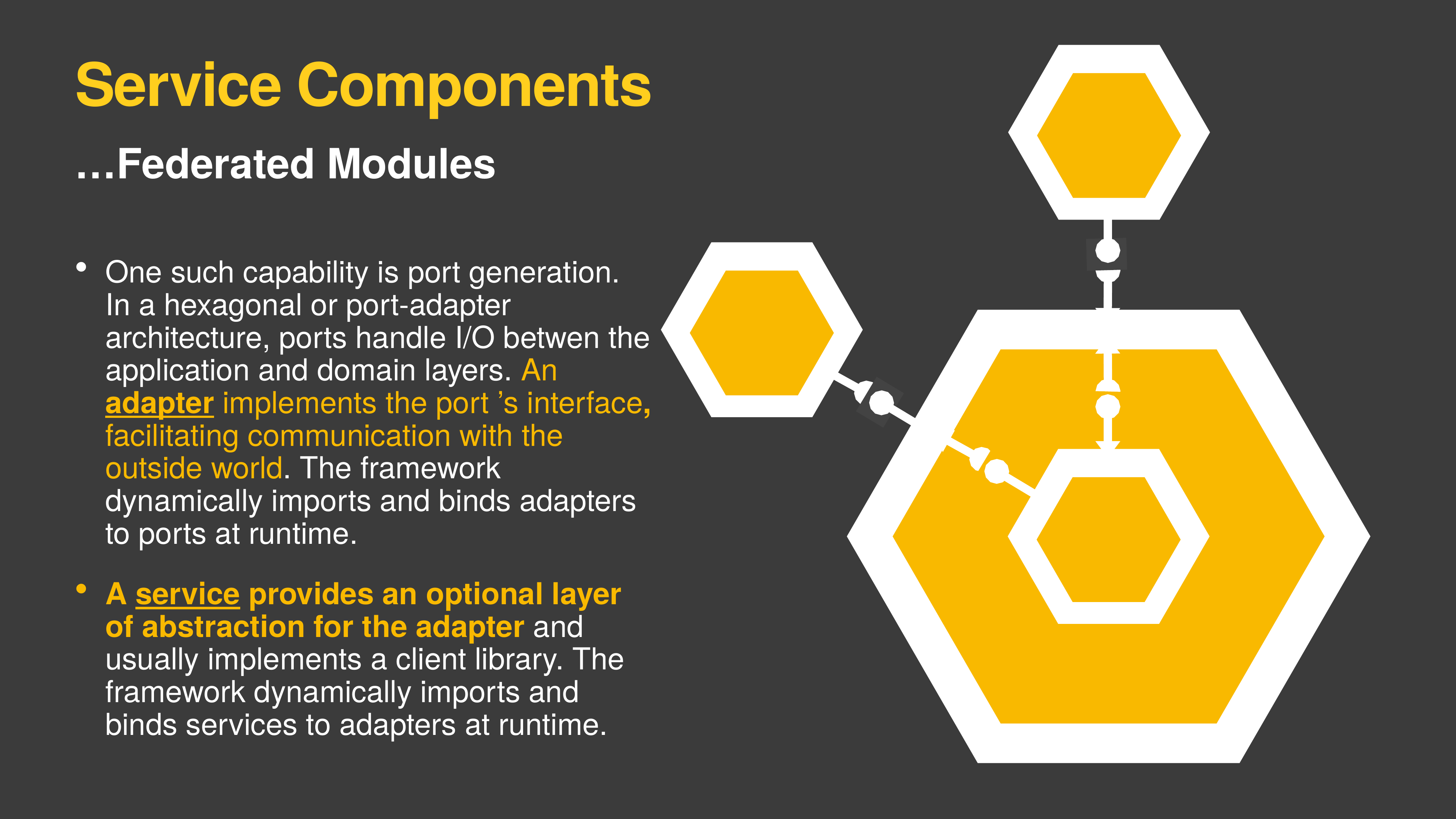

# Service Components
…Federated Modules
One such capability is port generation. In a hexagonal or port-adapter architecture, ports handle I/O betwen the application and domain layers. An adapter implements the port ’s interface, facilitating communication with the outside world. The framework dynamically imports and binds adapters to ports at runtime.
A service provides an optional layer of abstraction for the adapter and usually implements a client library. The framework dynamically imports and binds services to adapters at runtime.